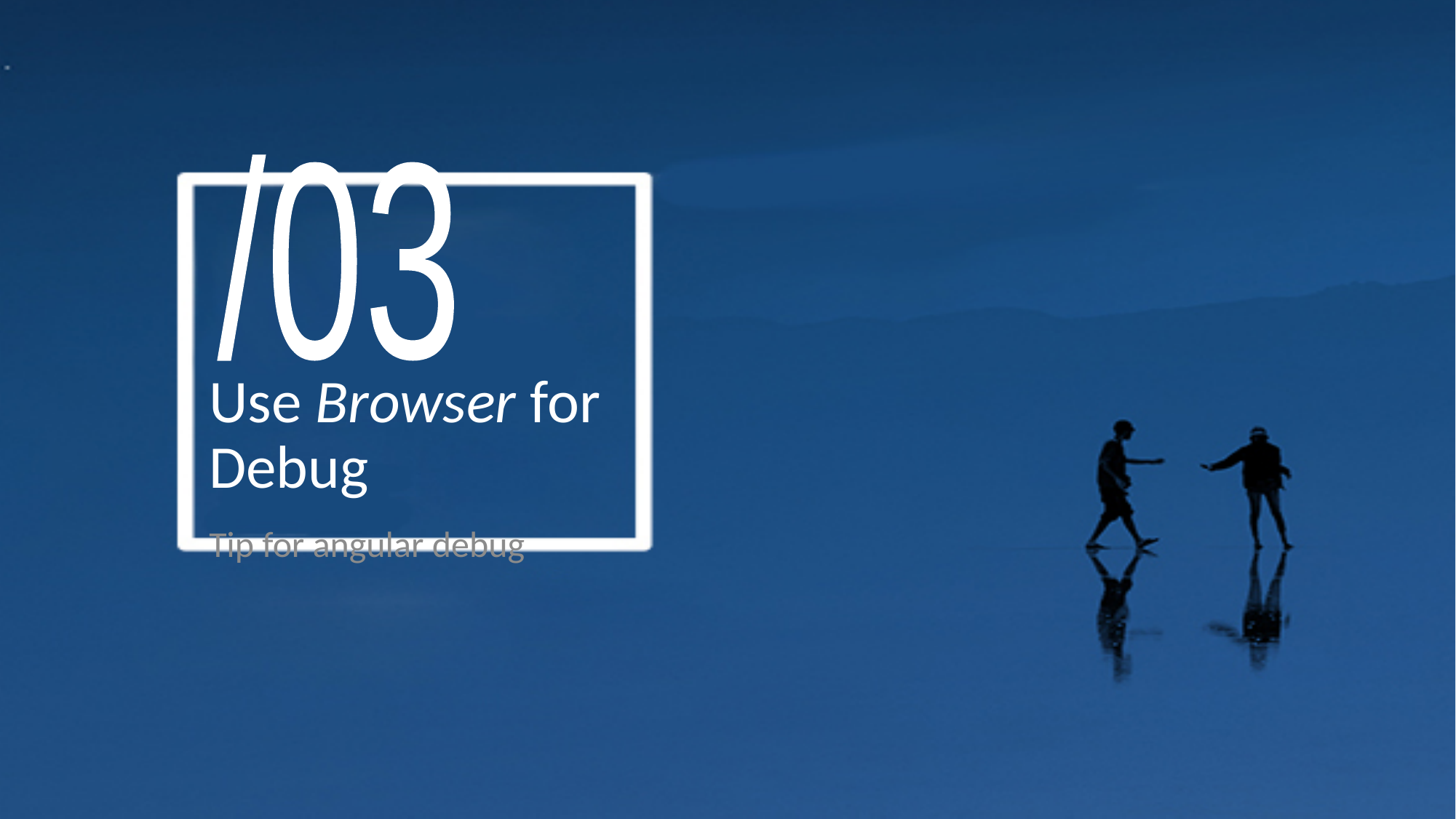

/03
# Use Browser for Debug
Tip for angular debug